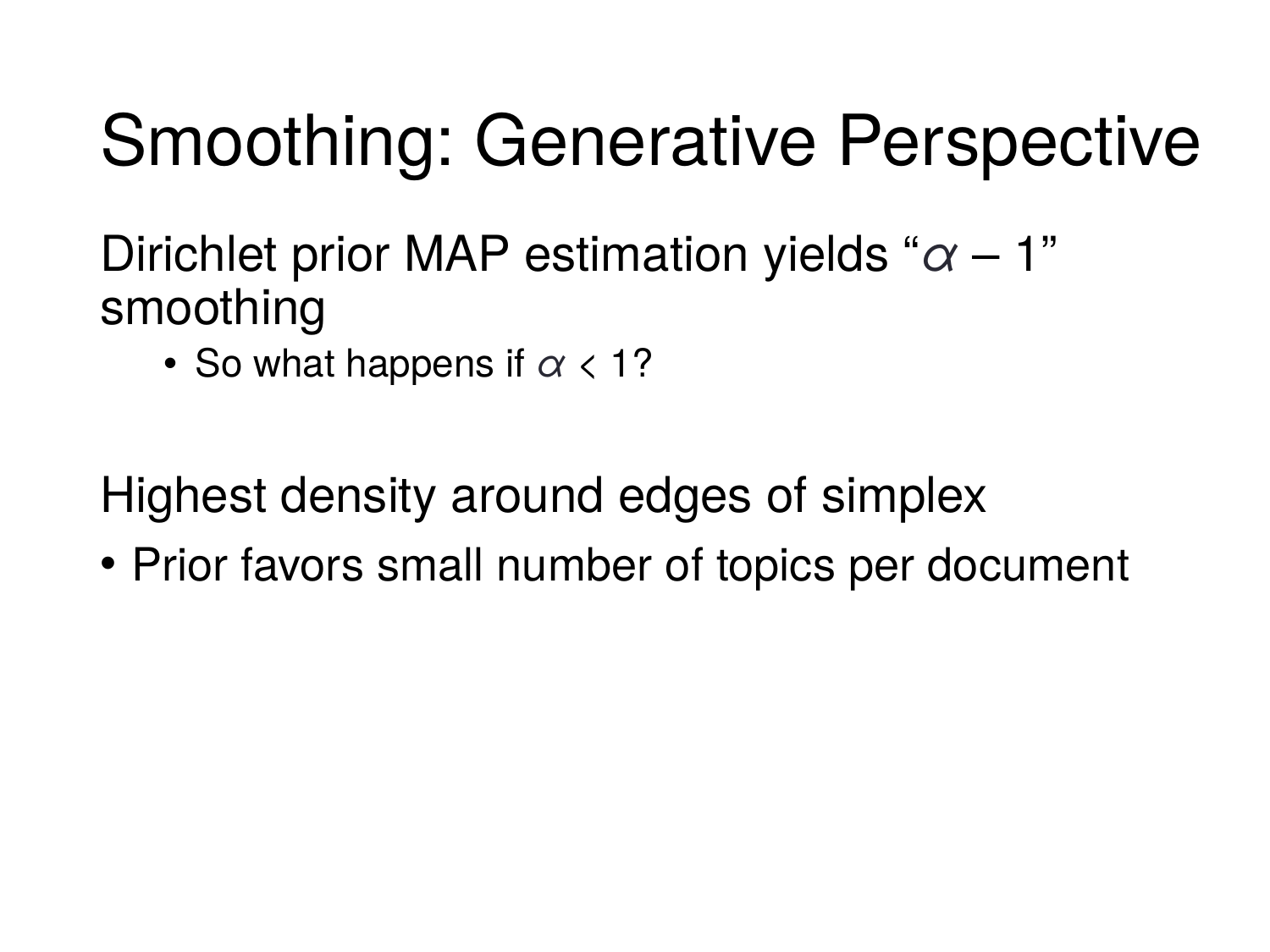

# Smoothing: Generative Perspective
Dirichlet prior MAP estimation yields “α – 1” smoothing
So what happens if α < 1?

Highest density around edges of simplex
Prior favors small number of topics per document